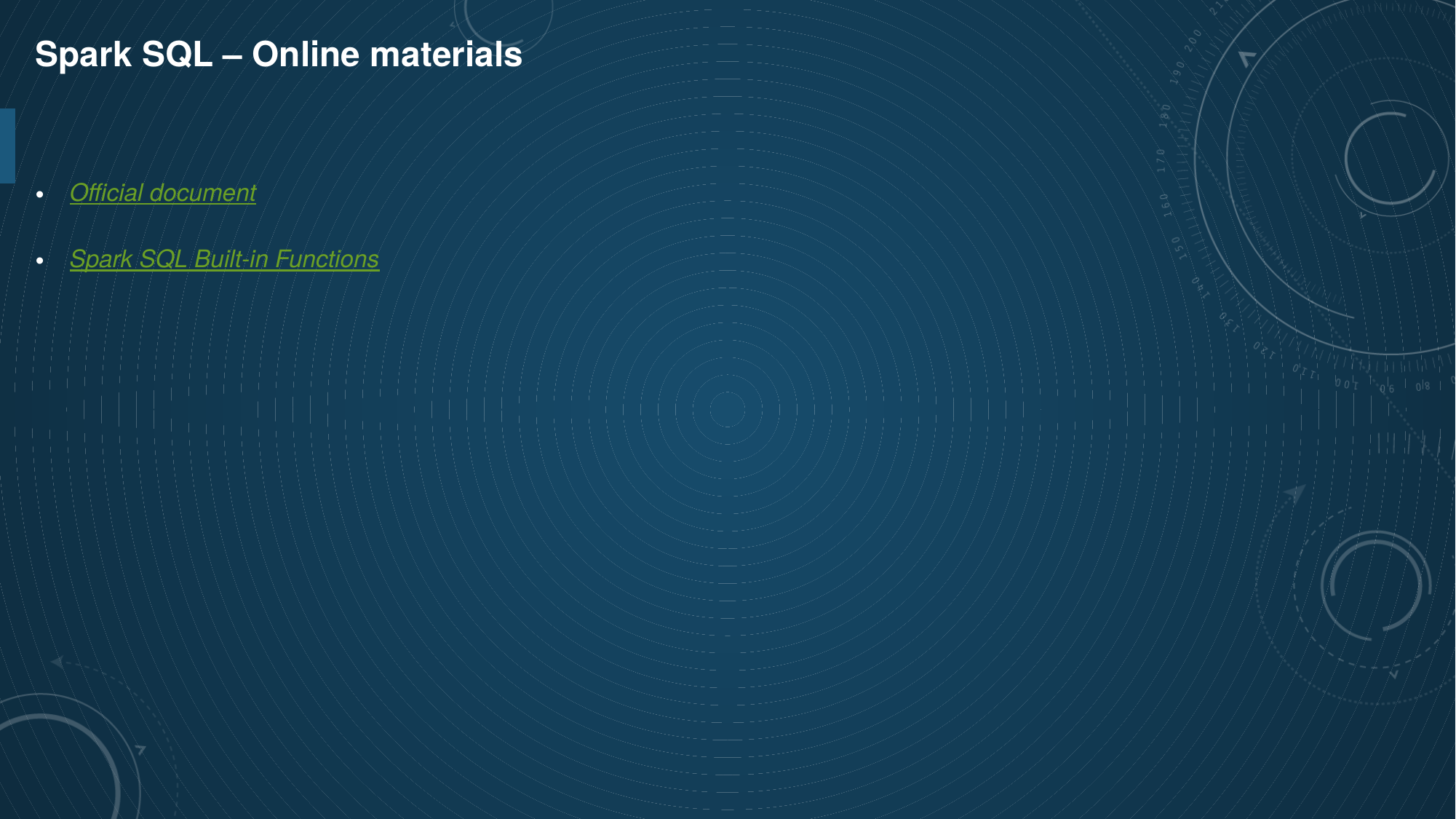

Spark SQL – Online materials

Official document
Spark SQL Built-in Functions